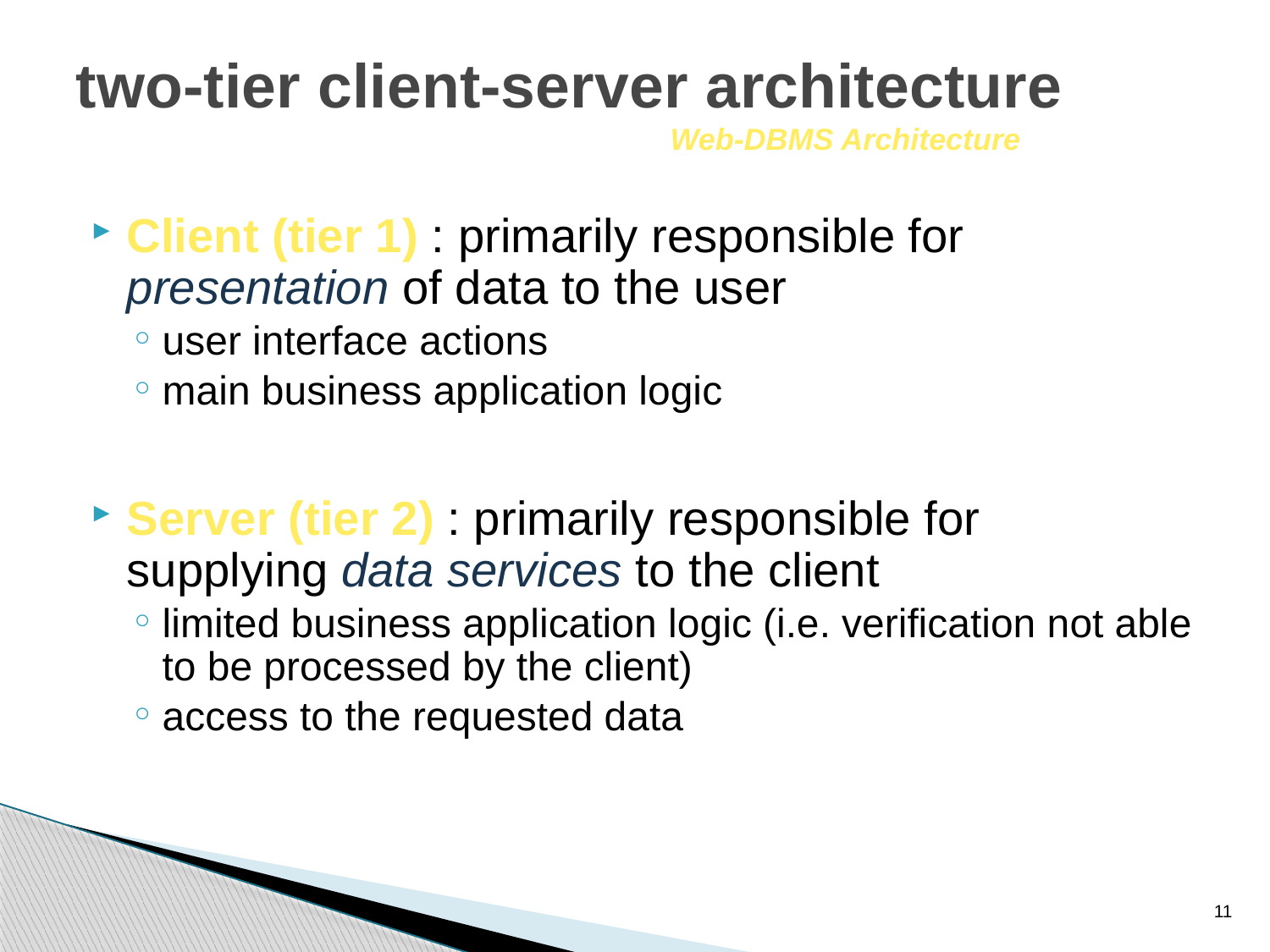

# two-tier client-server architecture Web-DBMS Architecture
Client (tier 1) : primarily responsible for presentation of data to the user
user interface actions
main business application logic

Server (tier 2) : primarily responsible for supplying data services to the client
limited business application logic (i.e. verification not able to be processed by the client)
access to the requested data
11